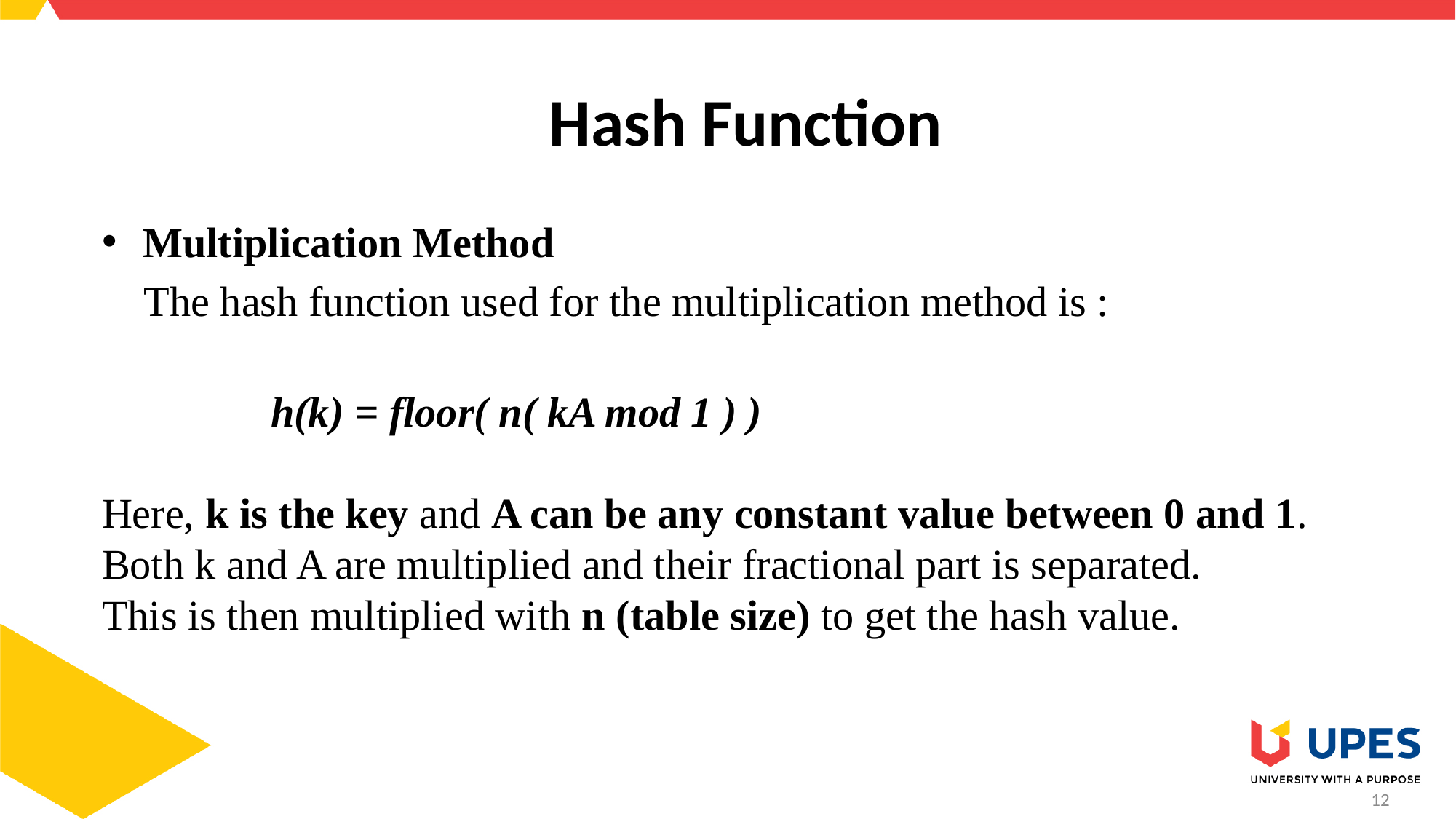

# Hash Function
Multiplication Method
    The hash function used for the multiplication method is :

                h(k) = floor( n( kA mod 1 ) )

Here, k is the key and A can be any constant value between 0 and 1.
Both k and A are multiplied and their fractional part is separated.
This is then multiplied with n (table size) to get the hash value.